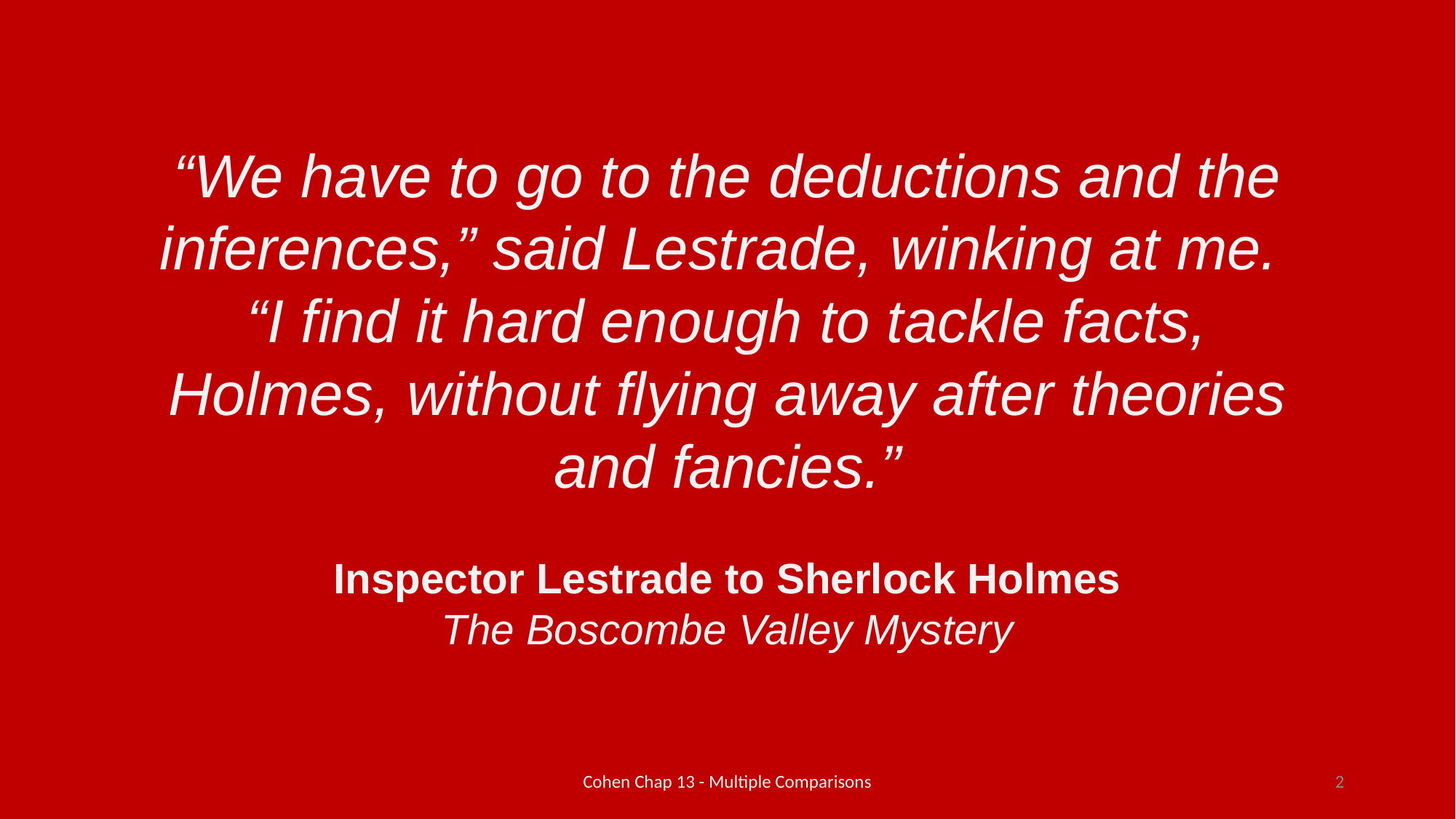

“We have to go to the deductions and the inferences,” said Lestrade, winking at me.
“I find it hard enough to tackle facts, Holmes, without flying away after theories and fancies.”

Inspector Lestrade to Sherlock Holmes
The Boscombe Valley Mystery
Cohen Chap 13 - Multiple Comparisons
2